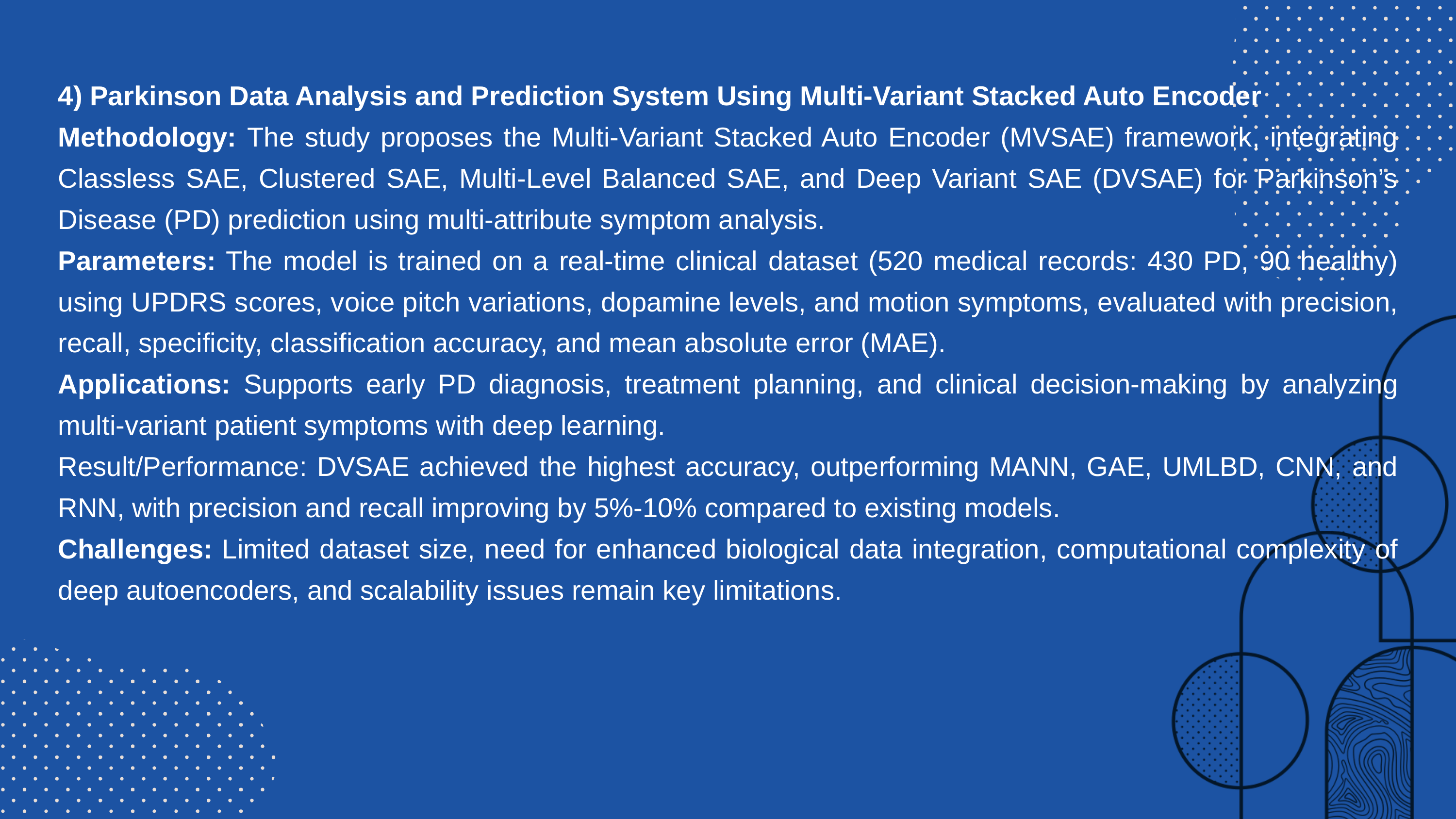

4) Parkinson Data Analysis and Prediction System Using Multi-Variant Stacked Auto Encoder
Methodology: The study proposes the Multi-Variant Stacked Auto Encoder (MVSAE) framework, integrating Classless SAE, Clustered SAE, Multi-Level Balanced SAE, and Deep Variant SAE (DVSAE) for Parkinson’s Disease (PD) prediction using multi-attribute symptom analysis.
Parameters: The model is trained on a real-time clinical dataset (520 medical records: 430 PD, 90 healthy) using UPDRS scores, voice pitch variations, dopamine levels, and motion symptoms, evaluated with precision, recall, specificity, classification accuracy, and mean absolute error (MAE).
Applications: Supports early PD diagnosis, treatment planning, and clinical decision-making by analyzing multi-variant patient symptoms with deep learning.
Result/Performance: DVSAE achieved the highest accuracy, outperforming MANN, GAE, UMLBD, CNN, and RNN, with precision and recall improving by 5%-10% compared to existing models.
Challenges: Limited dataset size, need for enhanced biological data integration, computational complexity of deep autoencoders, and scalability issues remain key limitations.